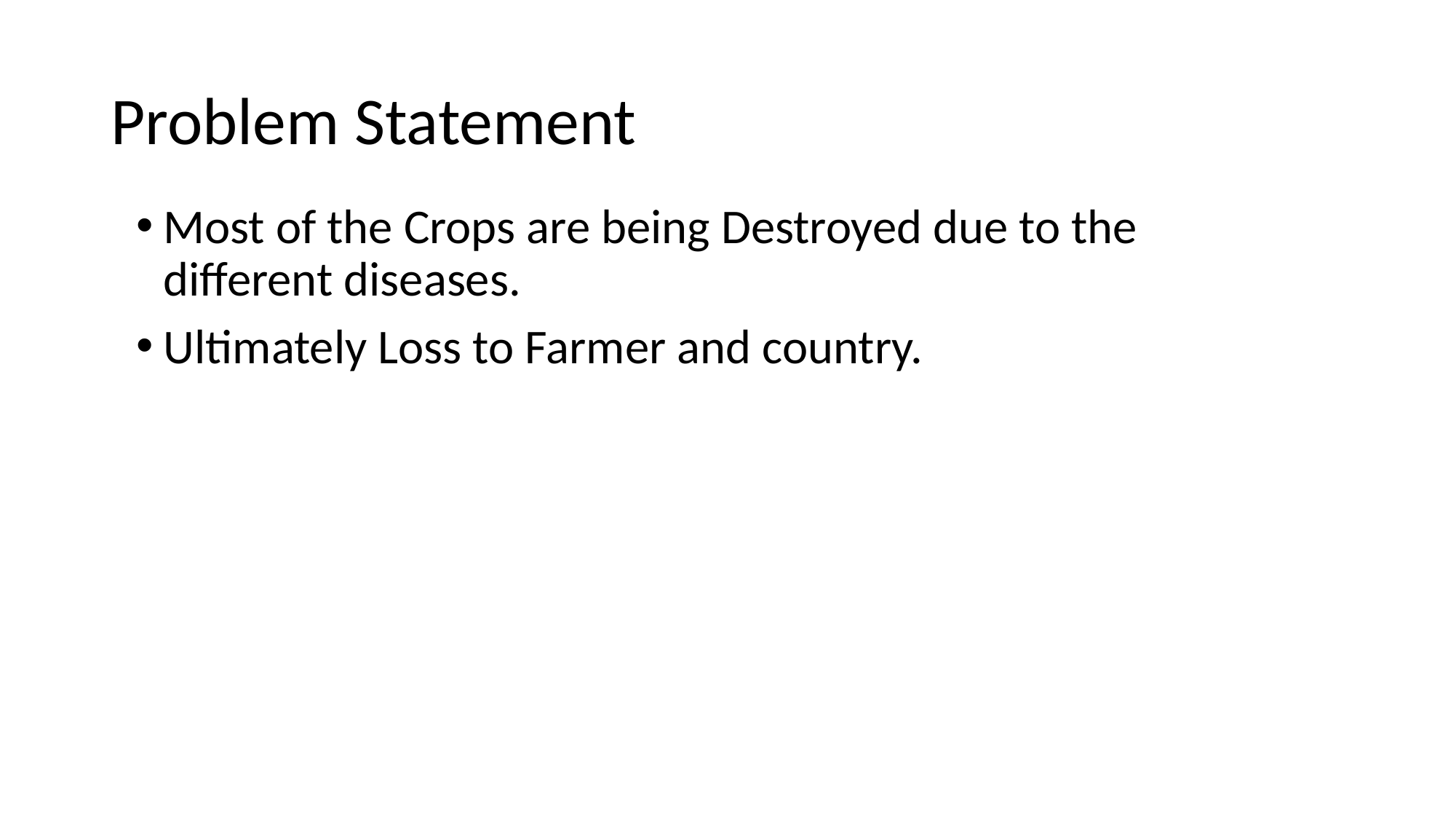

# Problem Statement
Most of the Crops are being Destroyed due to the different diseases.
Ultimately Loss to Farmer and country.